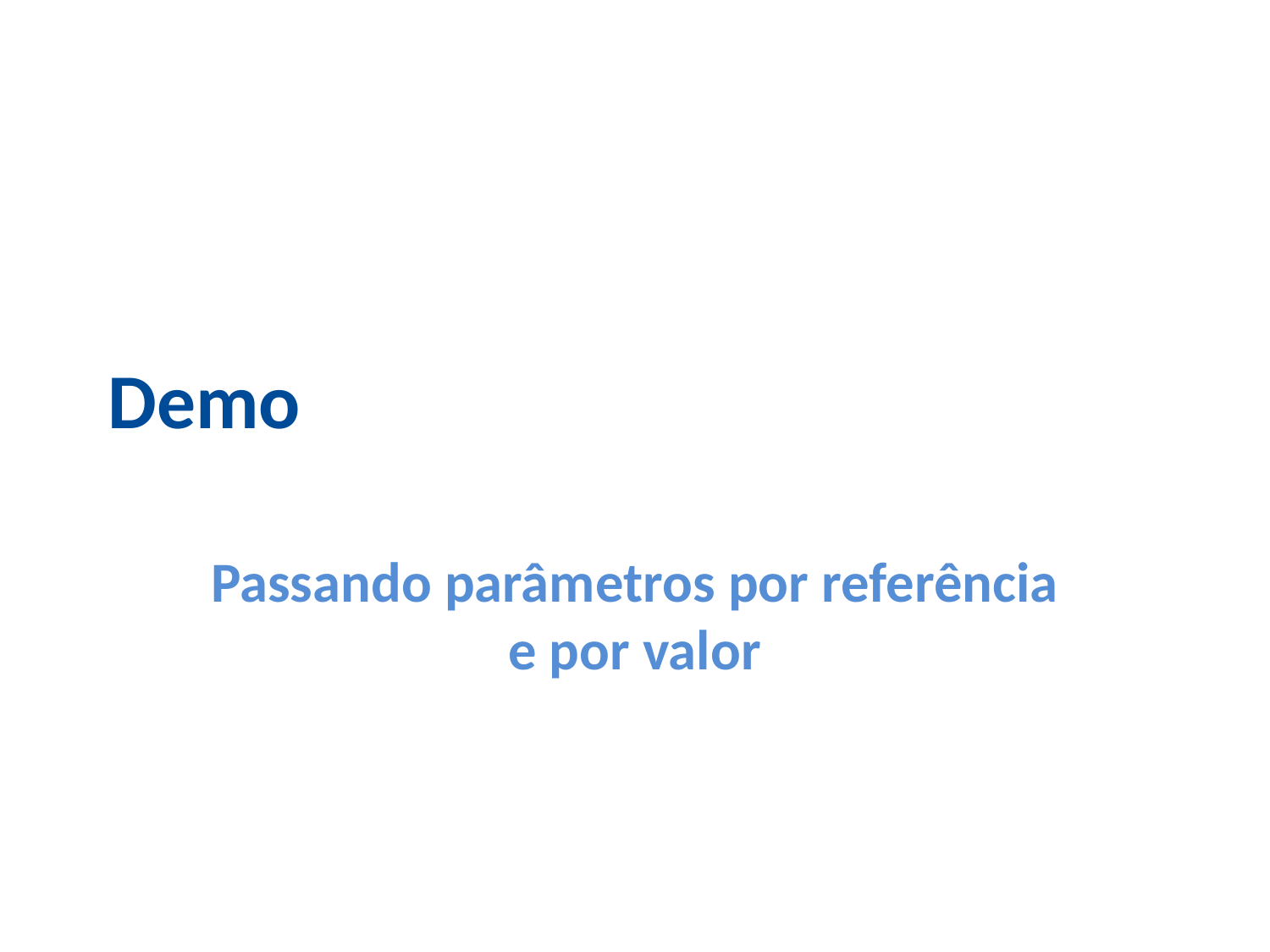

Demo
Passando parâmetros por referência e por valor